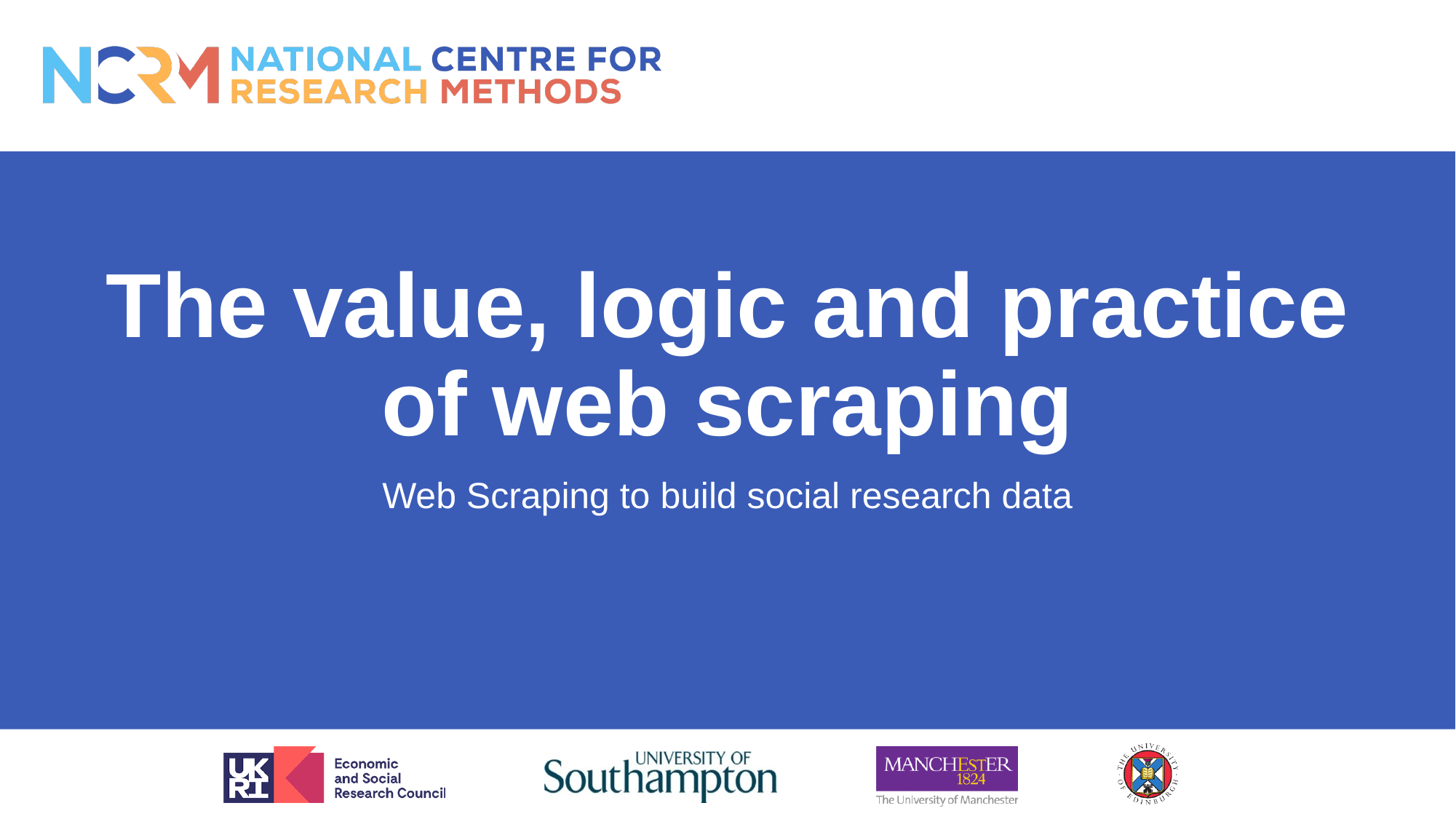

# The value, logic and practice of web scraping
Web Scraping to build social research data